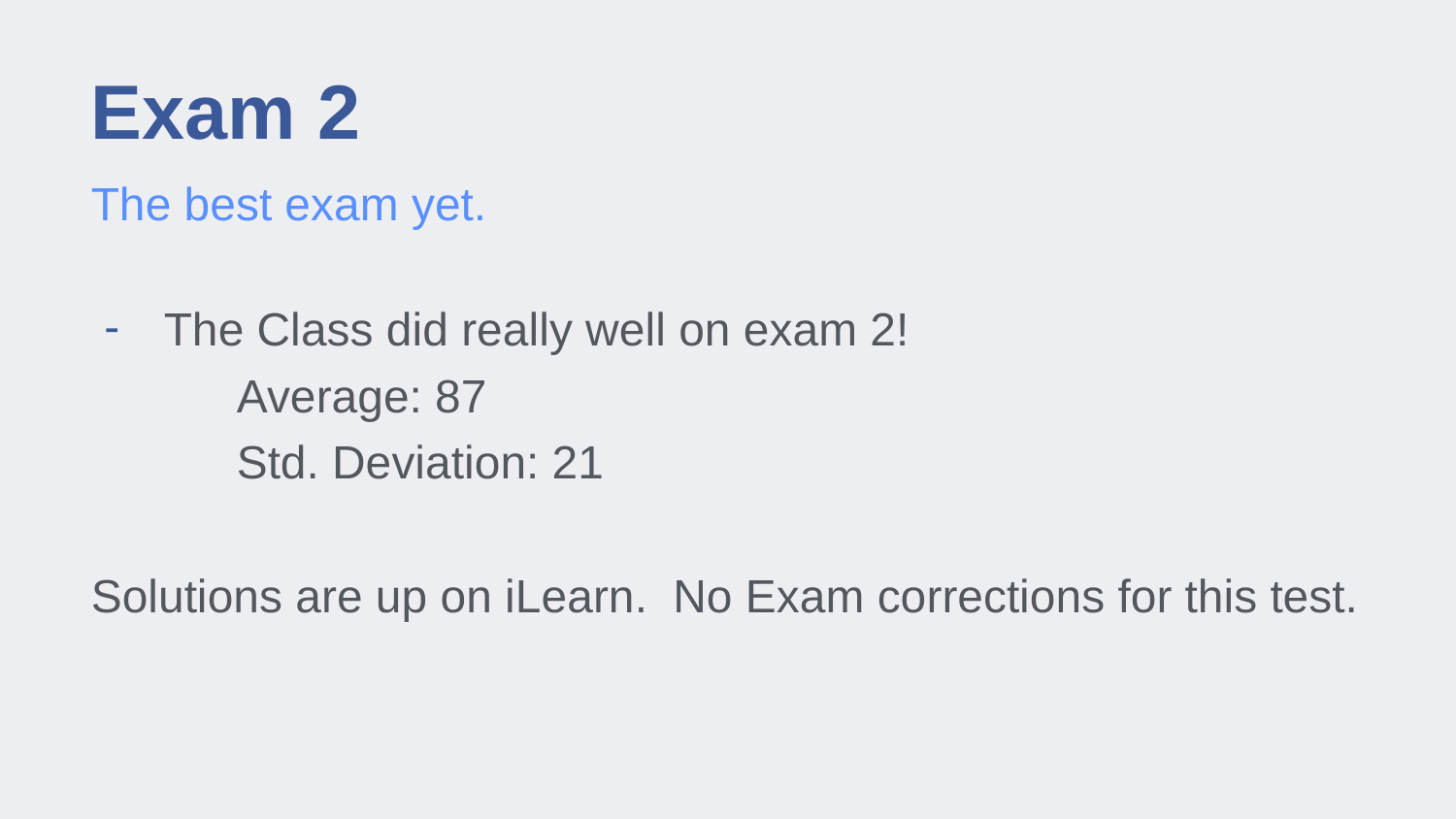

# Exam 2
The best exam yet.
The Class did really well on exam 2!
Average: 87
Std. Deviation: 21

Solutions are up on iLearn.  No Exam corrections for this test.